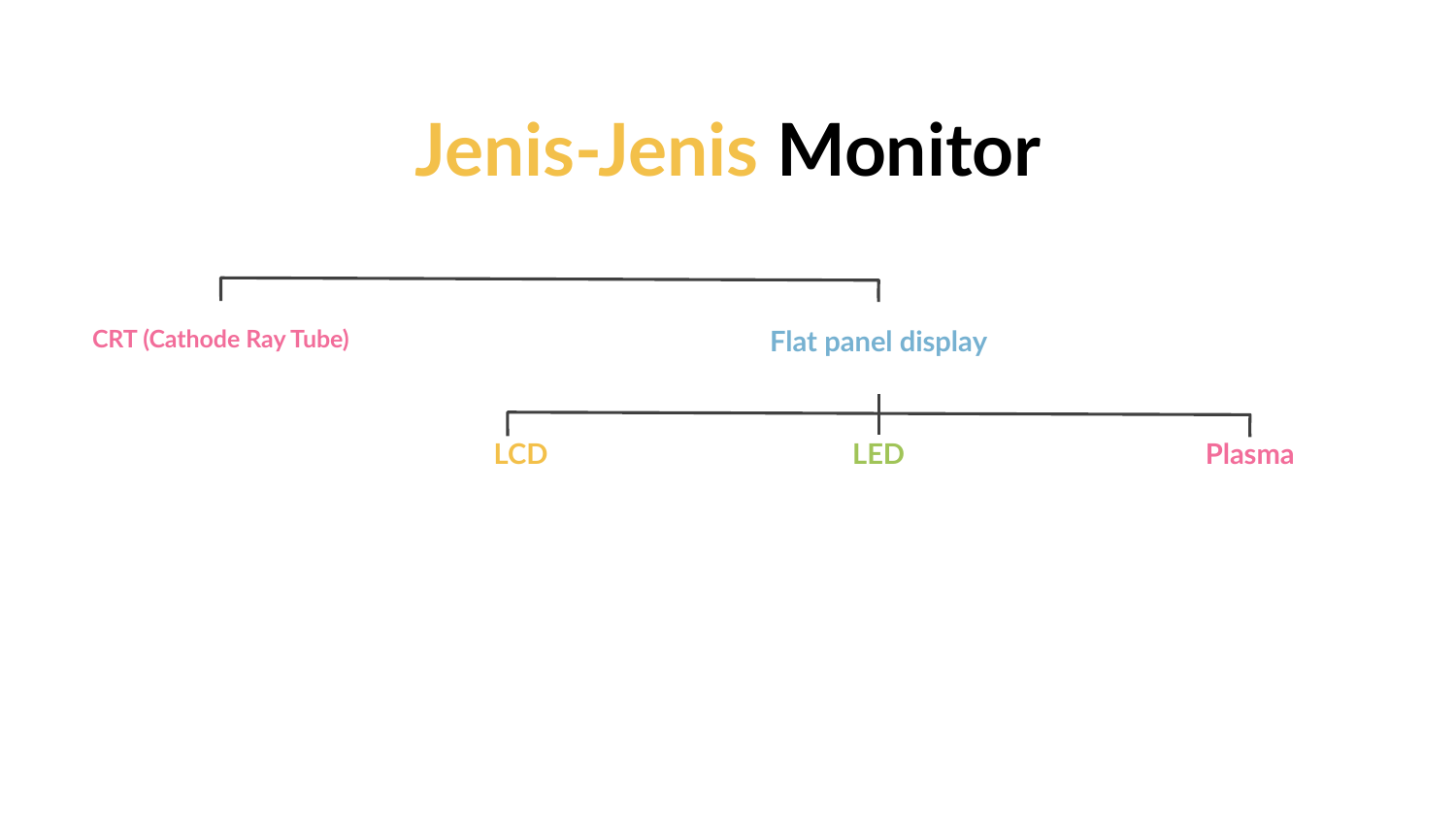

# Jenis-Jenis Monitor

CRT (Cathode Ray Tube)

Flat panel display

LCD
LED
Plasma